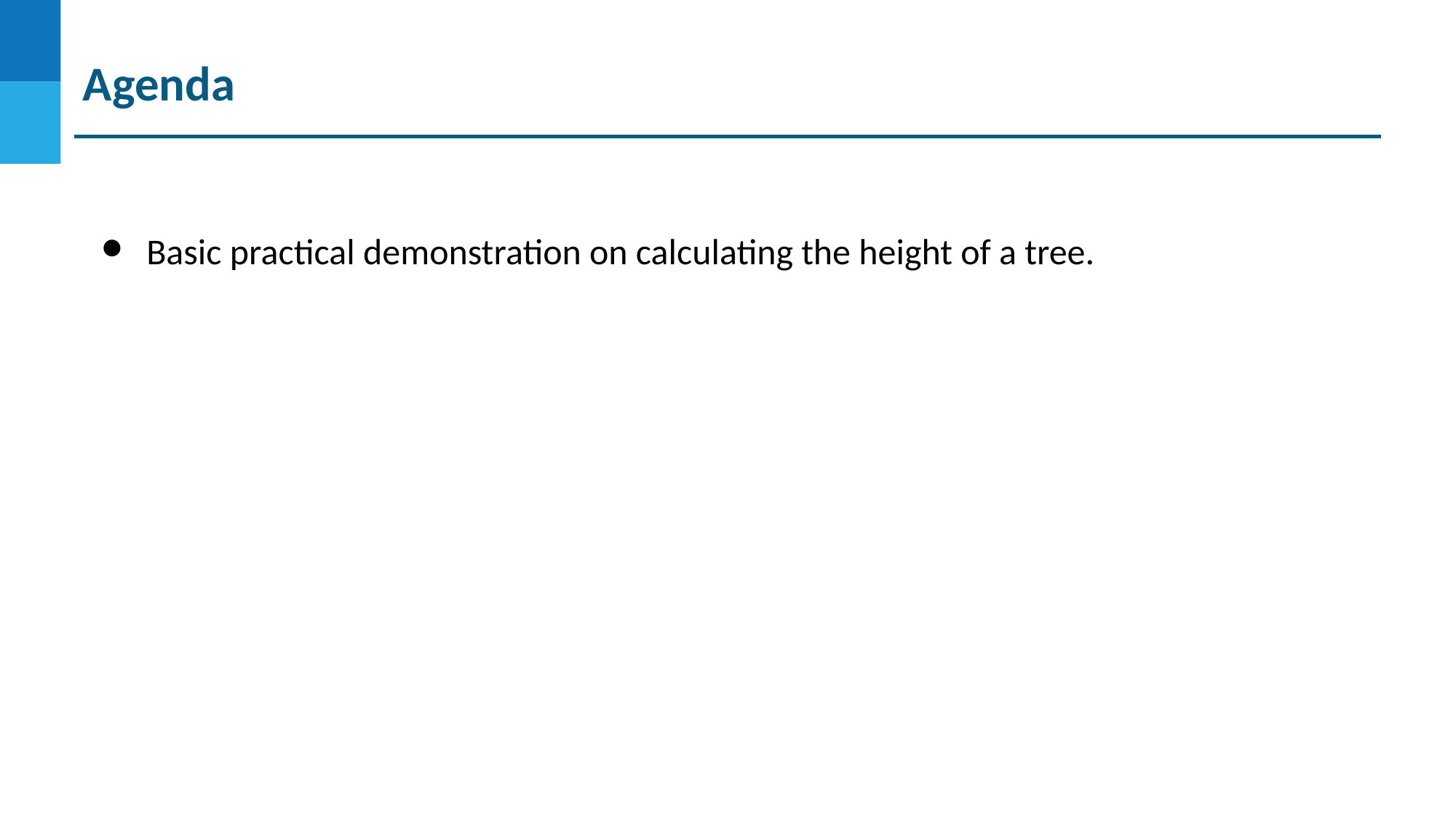

Agenda
Basic practical demonstration on calculating the height of a tree.